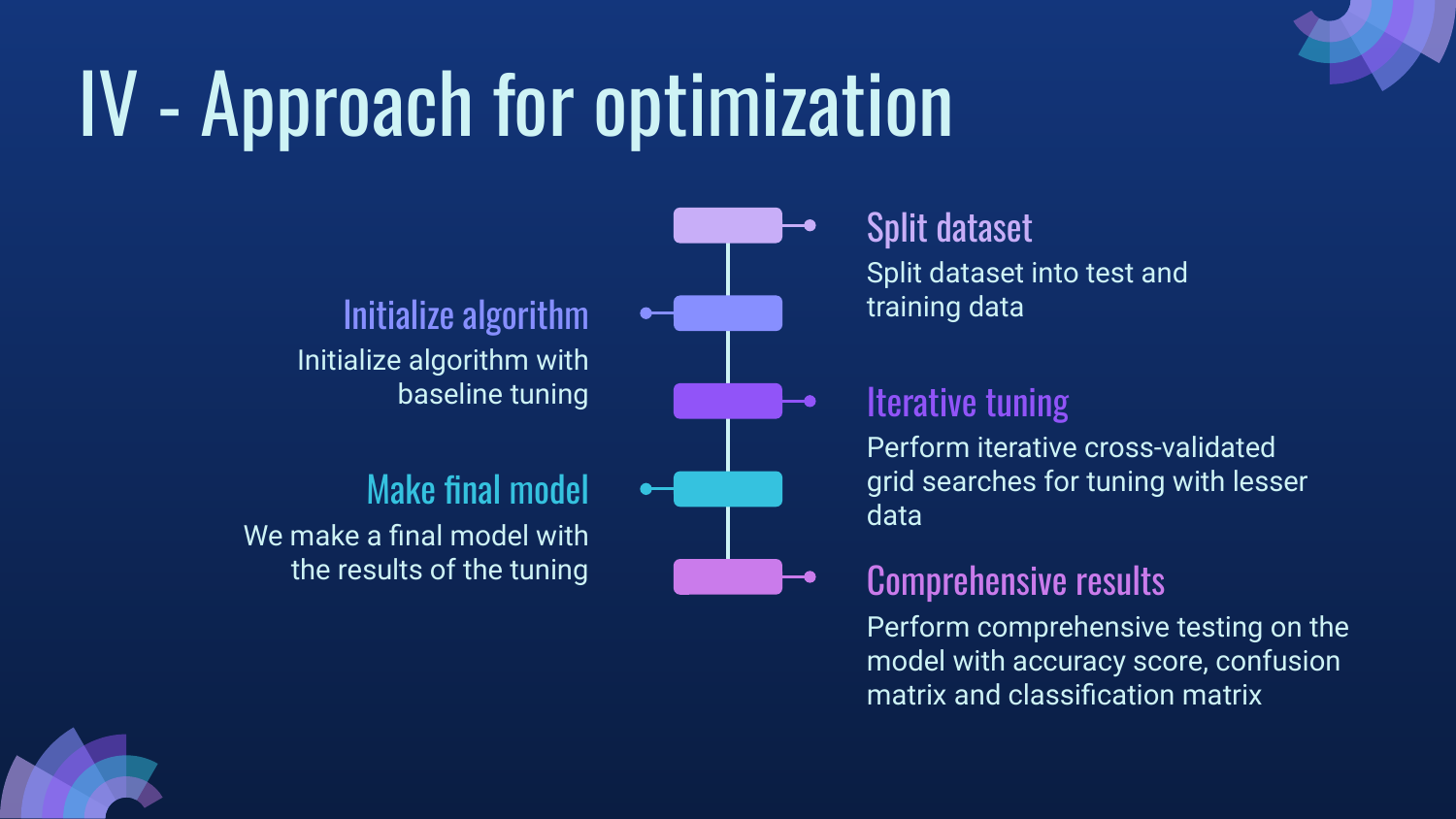

# IV - Approach for optimization
Split dataset

Split dataset into test and training data

Initialize algorithm

Initialize algorithm with baseline tuning
Iterative tuning

Perform iterative cross-validated grid searches for tuning with lesser data

Make final model

We make a final model with the results of the tuning
Comprehensive results

Perform comprehensive testing on the model with accuracy score, confusion matrix and classification matrix